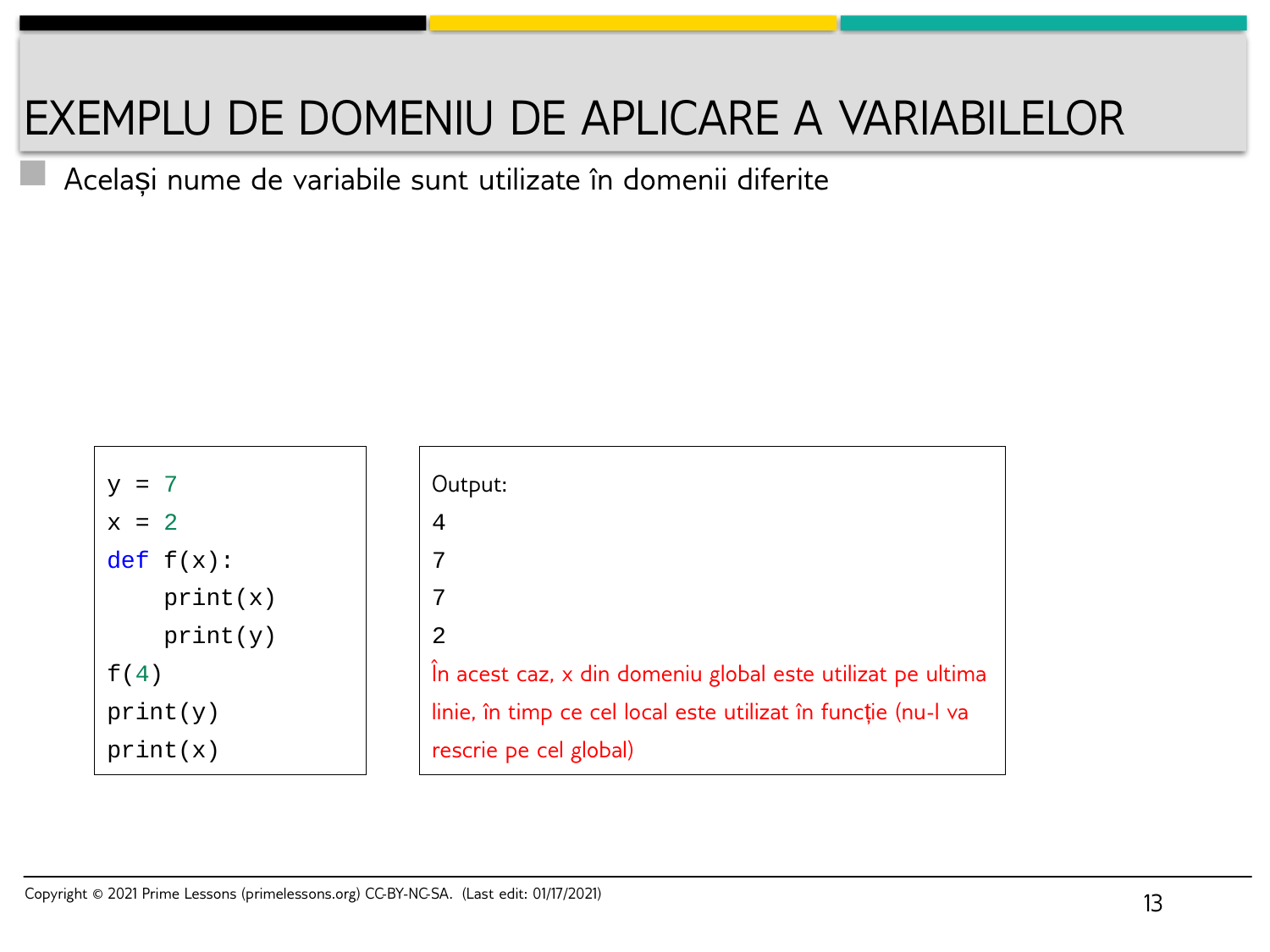

# Exemplu de domeniu de aplicare a variabilelor
Același nume de variabile sunt utilizate în domenii diferite
y = 7
x = 2
def f(x):
    print(x)
    print(y)
f(4)
print(y)
print(x)
Output:
4
7
7
2
În acest caz, x din domeniu global este utilizat pe ultima linie, în timp ce cel local este utilizat în funcție (nu-l va rescrie pe cel global)
13
Copyright © 2021 Prime Lessons (primelessons.org) CC-BY-NC-SA.  (Last edit: 01/17/2021)